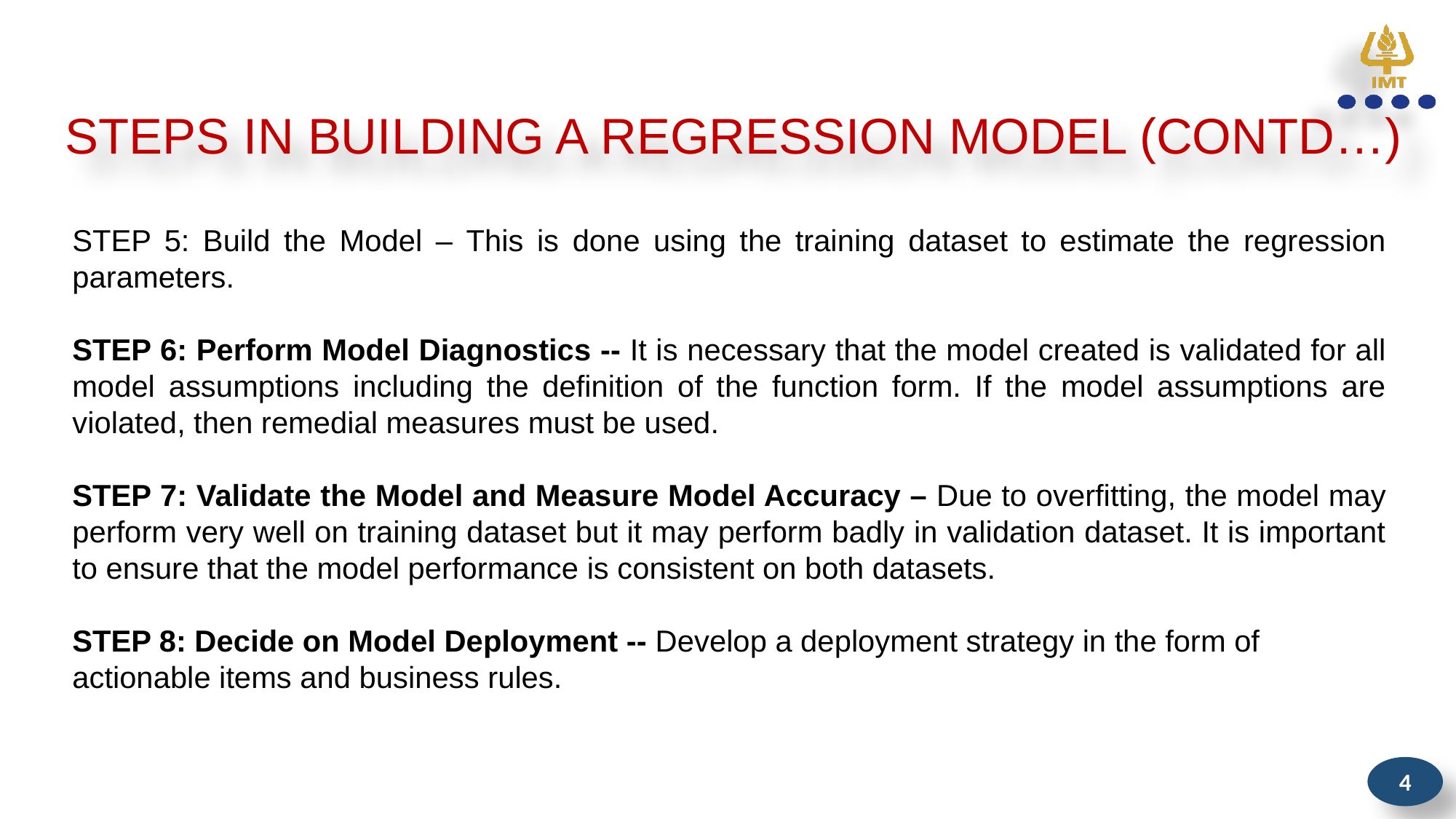

# STEPS IN BUILDING A REGRESSION MODEL (contd…)
STEP 5: Build the Model – This is done using the training dataset to estimate the regression parameters.

STEP 6: Perform Model Diagnostics -- It is necessary that the model created is validated for all model assumptions including the definition of the function form. If the model assumptions are violated, then remedial measures must be used.

STEP 7: Validate the Model and Measure Model Accuracy – Due to overfitting, the model may perform very well on training dataset but it may perform badly in validation dataset. It is important to ensure that the model performance is consistent on both datasets.

STEP 8: Decide on Model Deployment -- Develop a deployment strategy in the form of actionable items and business rules.